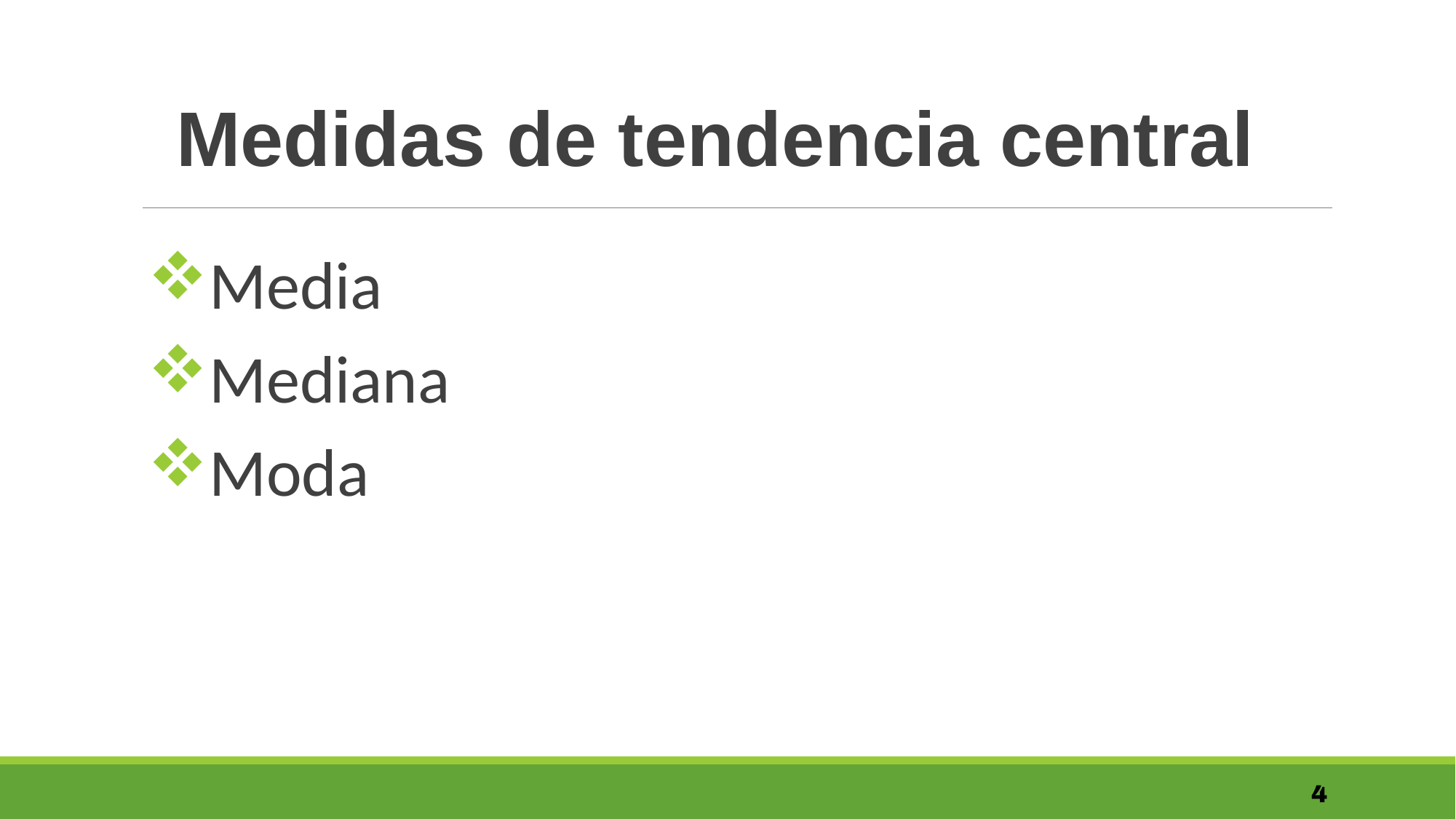

Medidas de tendencia central
Media
Mediana
Moda
4